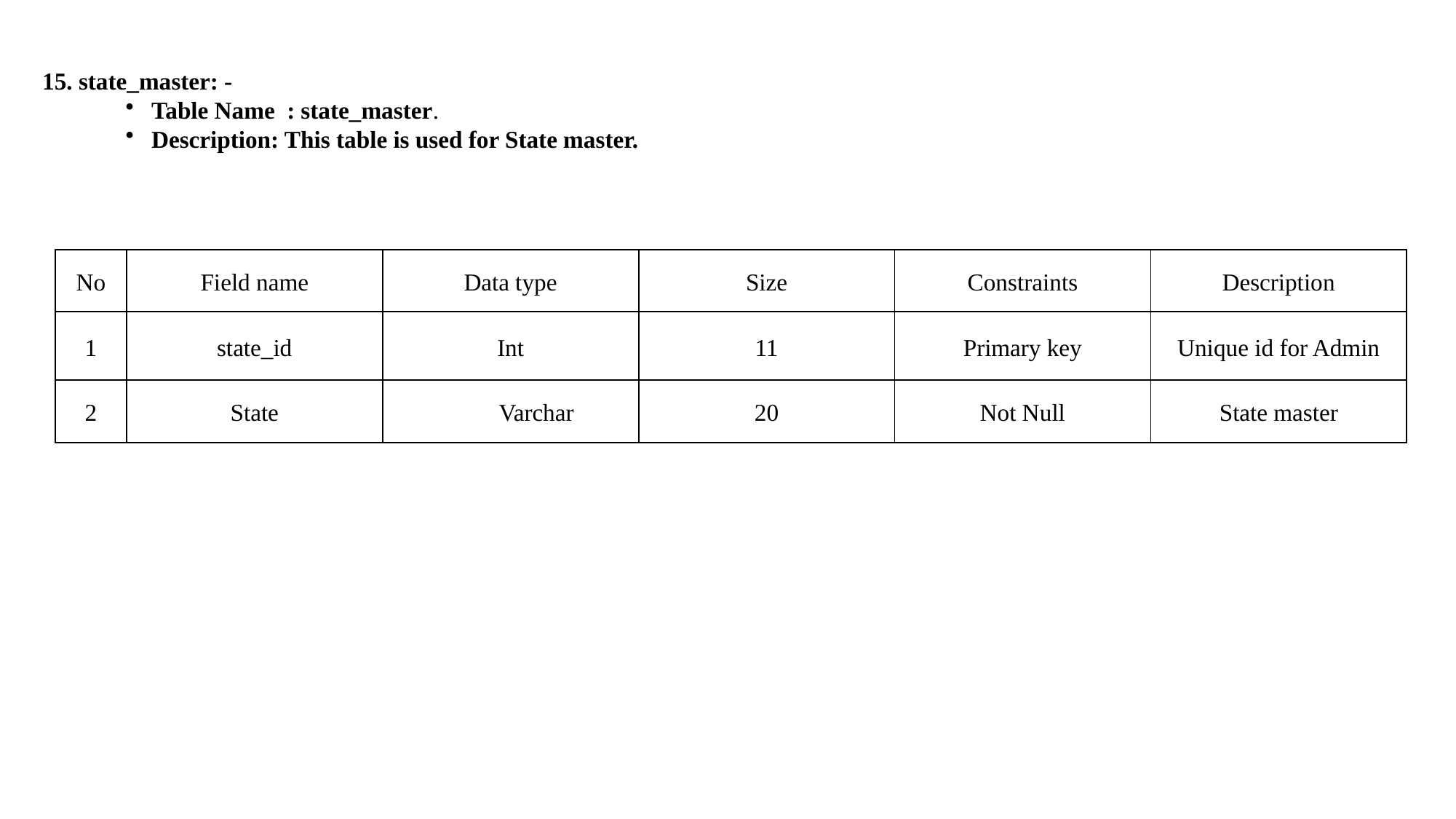

15. state_master: -
Table Name  : state_master.
Description: This table is used for State master.

| No | Field name | Data type | Size | Constraints | Description |
| --- | --- | --- | --- | --- | --- |
| 1 | state\_id | Int | 11 | Primary key | Unique id for Admin |
| 2 | State | Varchar | 20 | Not Null | State master |